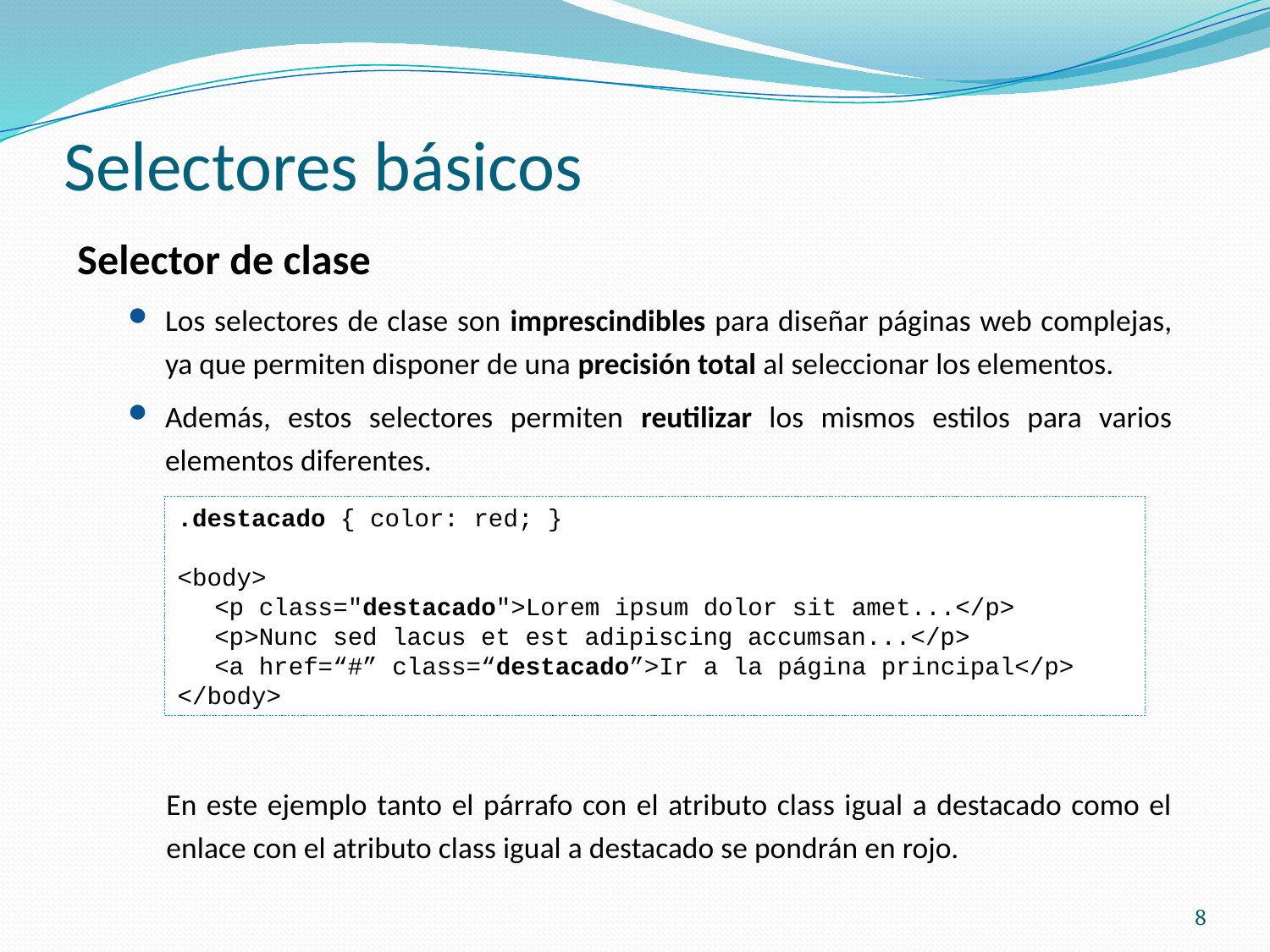

# Selectores básicos
Selector de clase
Los selectores de clase son imprescindibles para diseñar páginas web complejas, ya que permiten disponer de una precisión total al seleccionar los elementos.
Además, estos selectores permiten reutilizar los mismos estilos para varios elementos diferentes.

En este ejemplo tanto el párrafo con el atributo class igual a destacado como el enlace con el atributo class igual a destacado se pondrán en rojo.
.destacado { color: red; }

<body>
<p class="destacado">Lorem ipsum dolor sit amet...</p>
<p>Nunc sed lacus et est adipiscing accumsan...</p>
<a href=“#” class=“destacado”>Ir a la página principal</p>
</body>
8